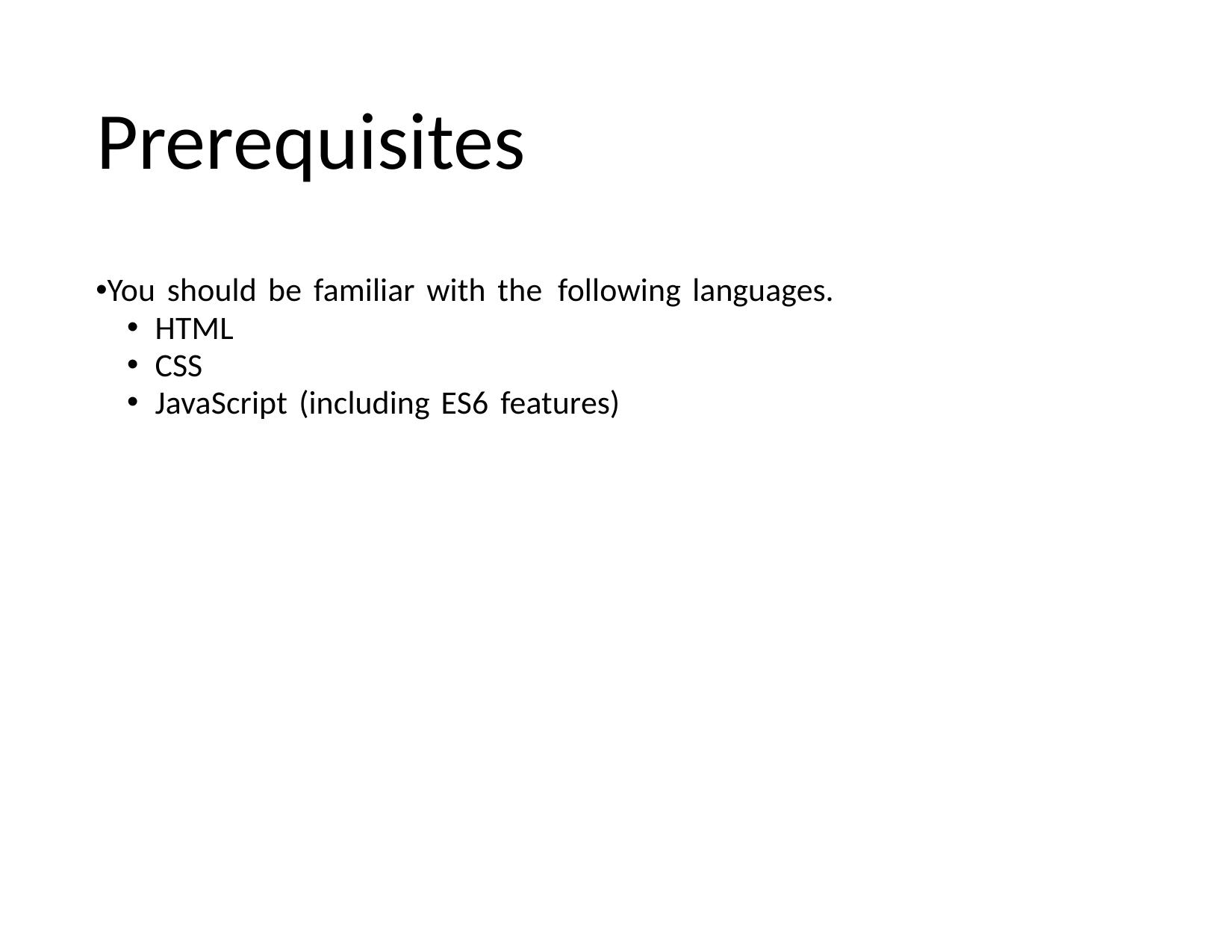

# Prerequisites
You should be familiar with the  following languages.
HTML
CSS
JavaScript (including ES6 features)